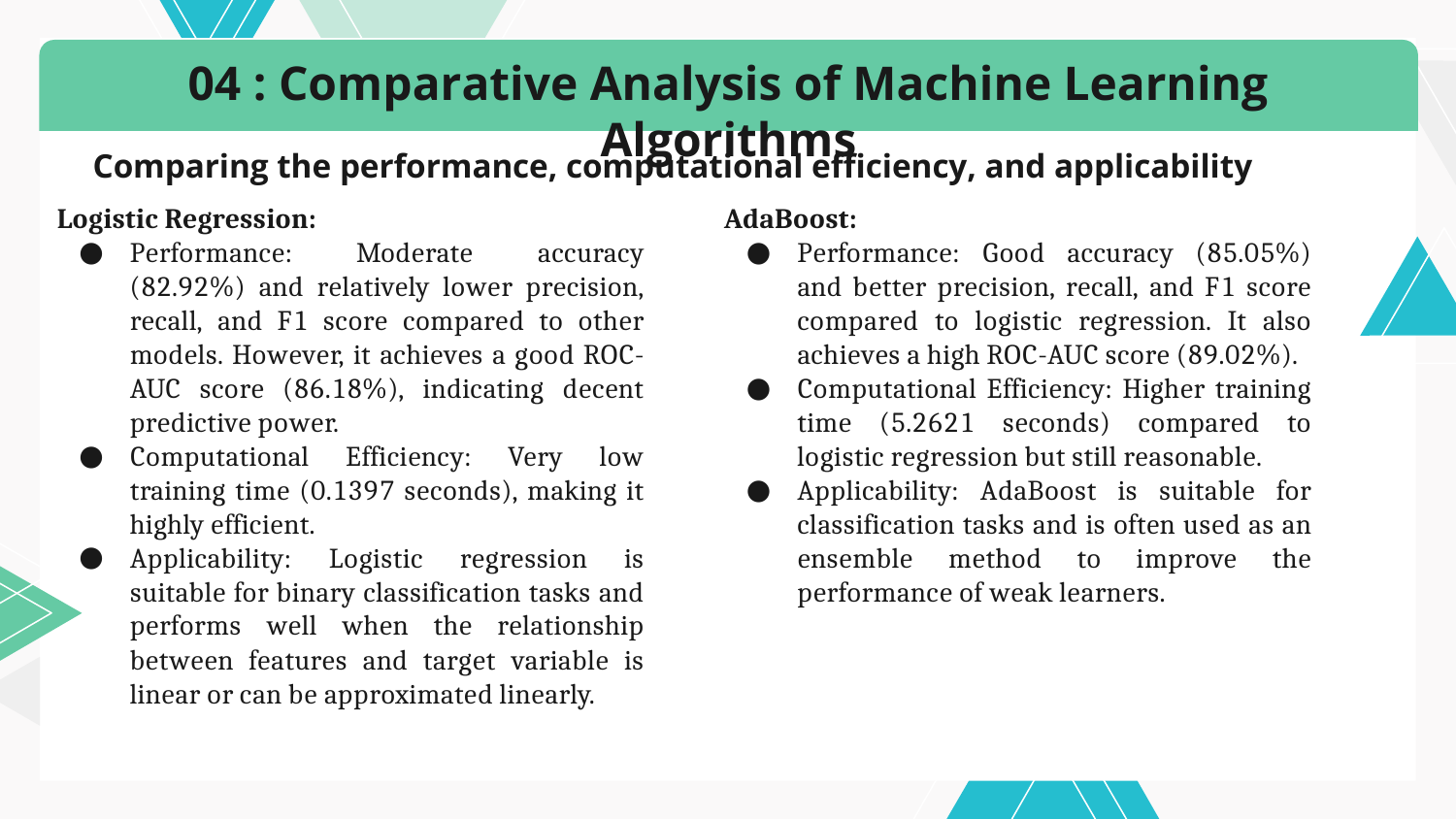

04 : Comparative Analysis of Machine Learning Algorithms
Comparing the performance, computational efficiency, and applicability
# Logistic Regression:
Performance: Moderate accuracy (82.92%) and relatively lower precision, recall, and F1 score compared to other models. However, it achieves a good ROC-AUC score (86.18%), indicating decent predictive power.
Computational Efficiency: Very low training time (0.1397 seconds), making it highly efficient.
Applicability: Logistic regression is suitable for binary classification tasks and performs well when the relationship between features and target variable is linear or can be approximated linearly.
AdaBoost:
Performance: Good accuracy (85.05%) and better precision, recall, and F1 score compared to logistic regression. It also achieves a high ROC-AUC score (89.02%).
Computational Efficiency: Higher training time (5.2621 seconds) compared to logistic regression but still reasonable.
Applicability: AdaBoost is suitable for classification tasks and is often used as an ensemble method to improve the performance of weak learners.